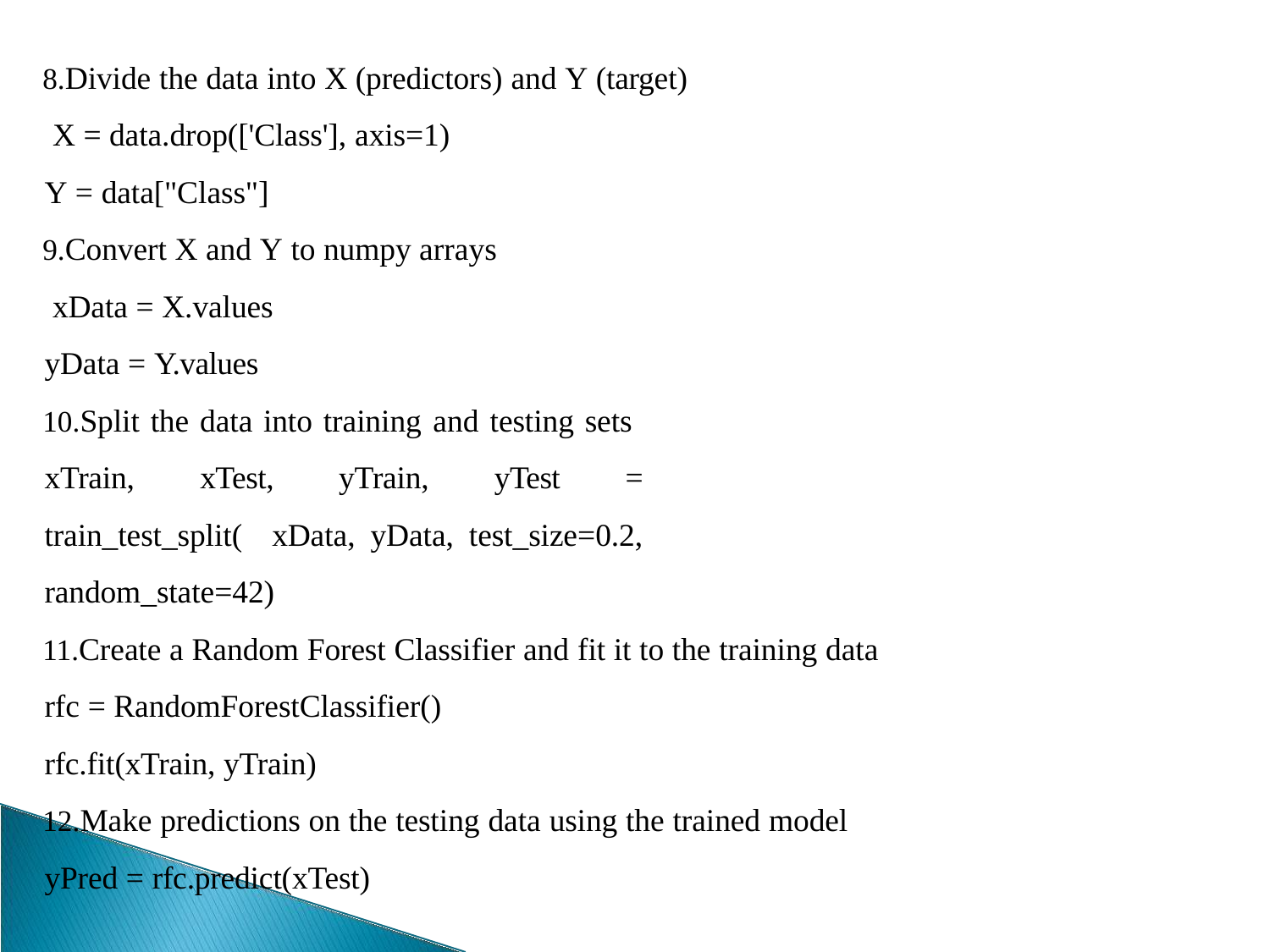

Divide the data into X (predictors) and Y (target)  X = data.drop(['Class'], axis=1)
Y = data["Class"]
Convert X and Y to numpy arrays  xData = X.values
yData = Y.values
Split the data into training and testing sets  xTrain, xTest, yTrain, yTest = train_test_split(  xData, yData, test_size=0.2, random_state=42)
Create a Random Forest Classifier and fit it to the training data  rfc = RandomForestClassifier()
rfc.fit(xTrain, yTrain)
Make predictions on the testing data using the trained model  yPred = rfc.predict(xTest)